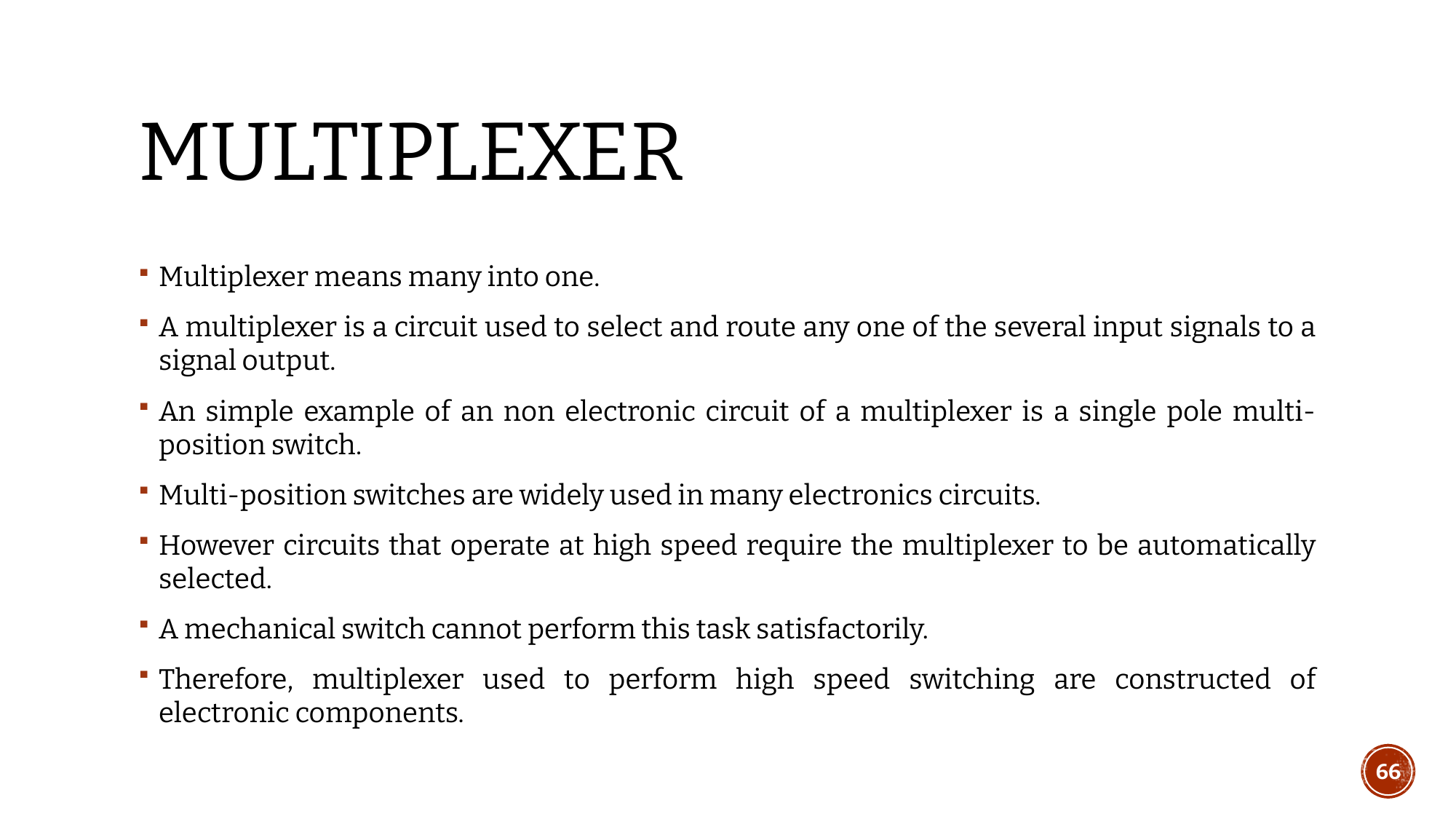

# Multiplexer
Multiplexer means many into one.
A multiplexer is a circuit used to select and route any one of the several input signals to a signal output.
An simple example of an non electronic circuit of a multiplexer is a single pole multi-position switch.
Multi-position switches are widely used in many electronics circuits.
However circuits that operate at high speed require the multiplexer to be automatically selected.
A mechanical switch cannot perform this task satisfactorily.
Therefore, multiplexer used to perform high speed switching are constructed of electronic components.
66